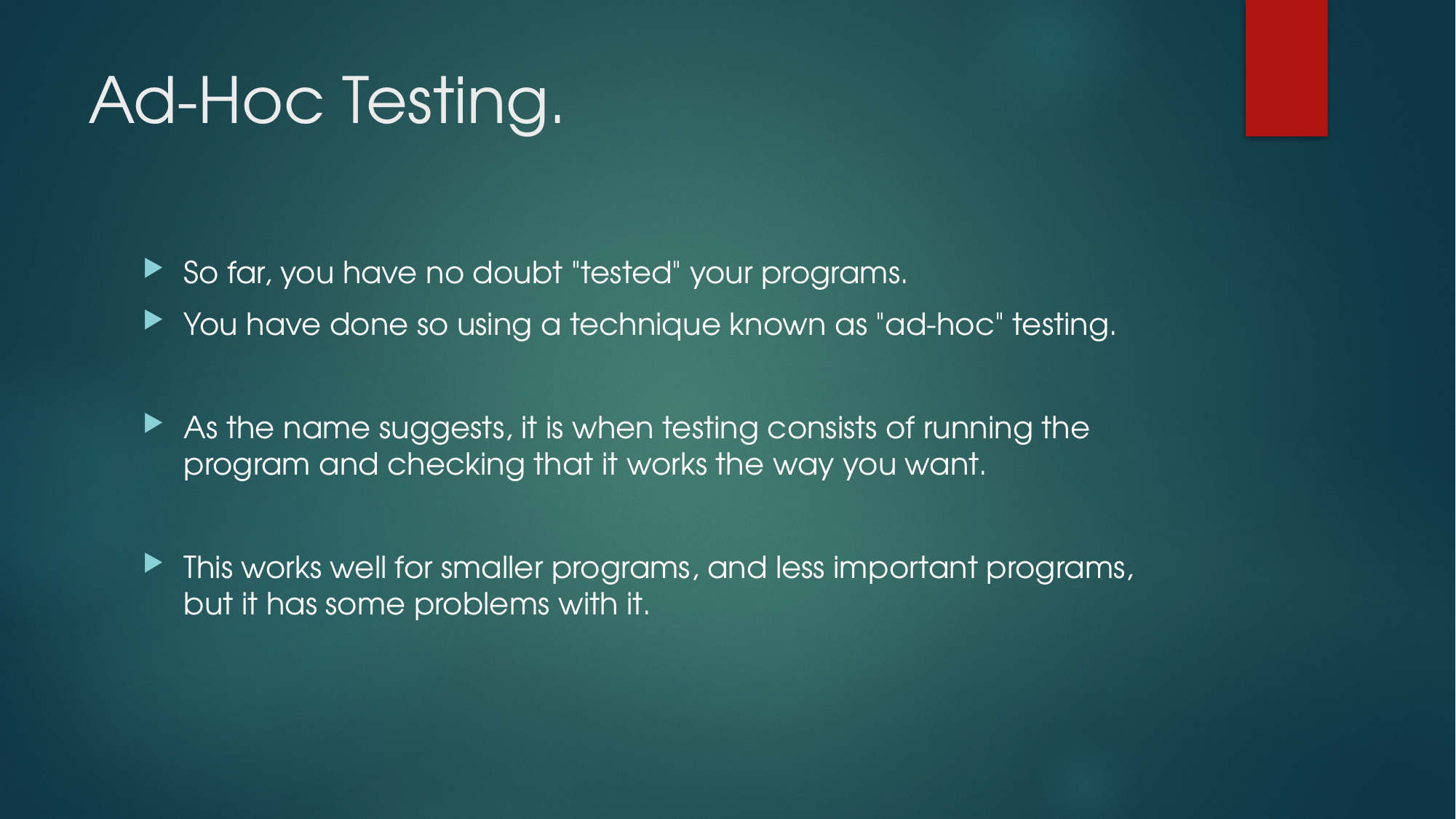

# Ad-Hoc Testing.
So far, you have no doubt "tested" your programs.
You have done so using a technique known as "ad-hoc" testing.

As the name suggests, it is when testing consists of running the program and checking that it works the way you want.

This works well for smaller programs, and less important programs, but it has some problems with it.